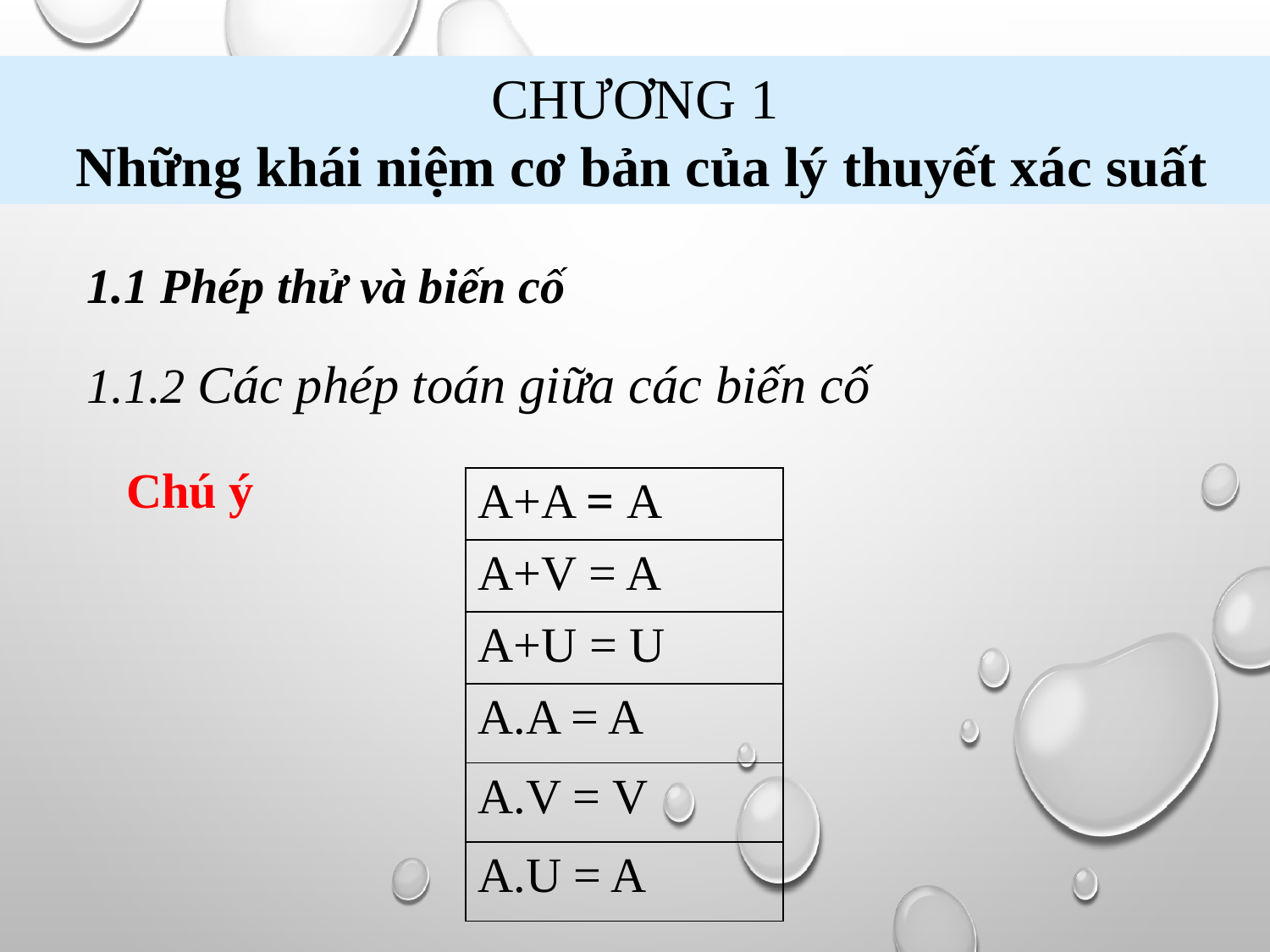

CHƯƠNG 1
 Những khái niệm cơ bản của lý thuyết xác suất
1.1 Phép thử và biến cố
1.1.2 Các phép toán giữa các biến cố
Chú ý
| A+A = A |
| --- |
| A+V = A |
| A+U = U |
| A.A = A |
| A.V = V |
| A.U = A |